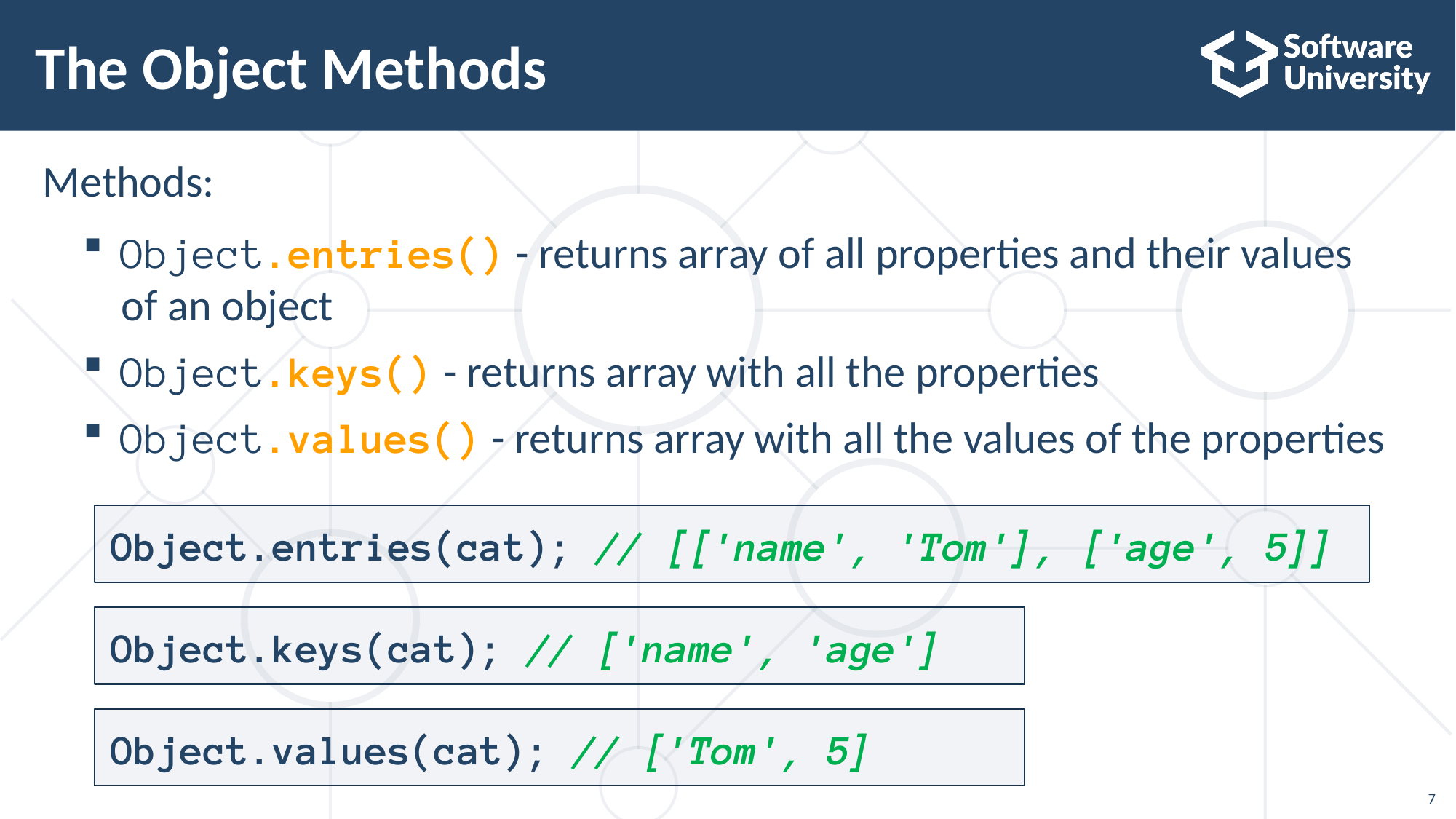

# The Object Methods
 Methods:
Object.entries() - returns array of all properties and their values of an object
Object.keys() - returns array with all the properties
Object.values() - returns array with all the values of the properties
Object.entries(cat); // [['name', 'Tom'], ['age', 5]]
Object.keys(cat); // ['name', 'age']
Object.values(cat); // ['Tom', 5]
7